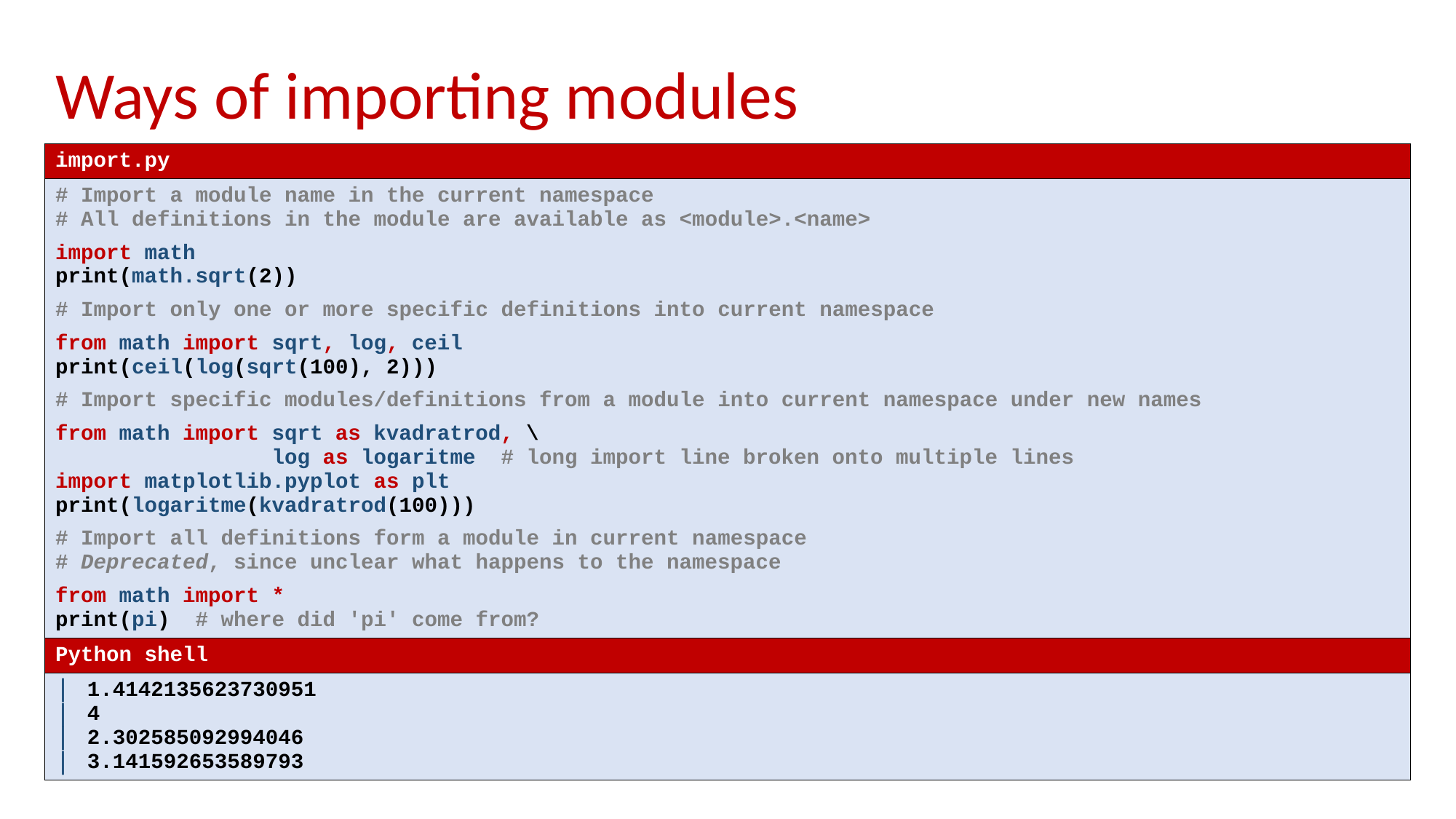

# Ways of importing modules
| import.py |
| --- |
| # Import a module name in the current namespace # All definitions in the module are available as <module>.<name> import math print(math.sqrt(2)) # Import only one or more specific definitions into current namespace from math import sqrt, log, ceil print(ceil(log(sqrt(100), 2))) # Import specific modules/definitions from a module into current namespace under new names from math import sqrt as kvadratrod, \ log as logaritme # long import line broken onto multiple lines import matplotlib.pyplot as plt print(logaritme(kvadratrod(100))) # Import all definitions form a module in current namespace # Deprecated, since unclear what happens to the namespace from math import \* print(pi) # where did 'pi' come from? |
| Python shell |
| 1.4142135623730951 4 2.302585092994046 3.141592653589793 |
m.py
m/__init__.py
m/__main__.py